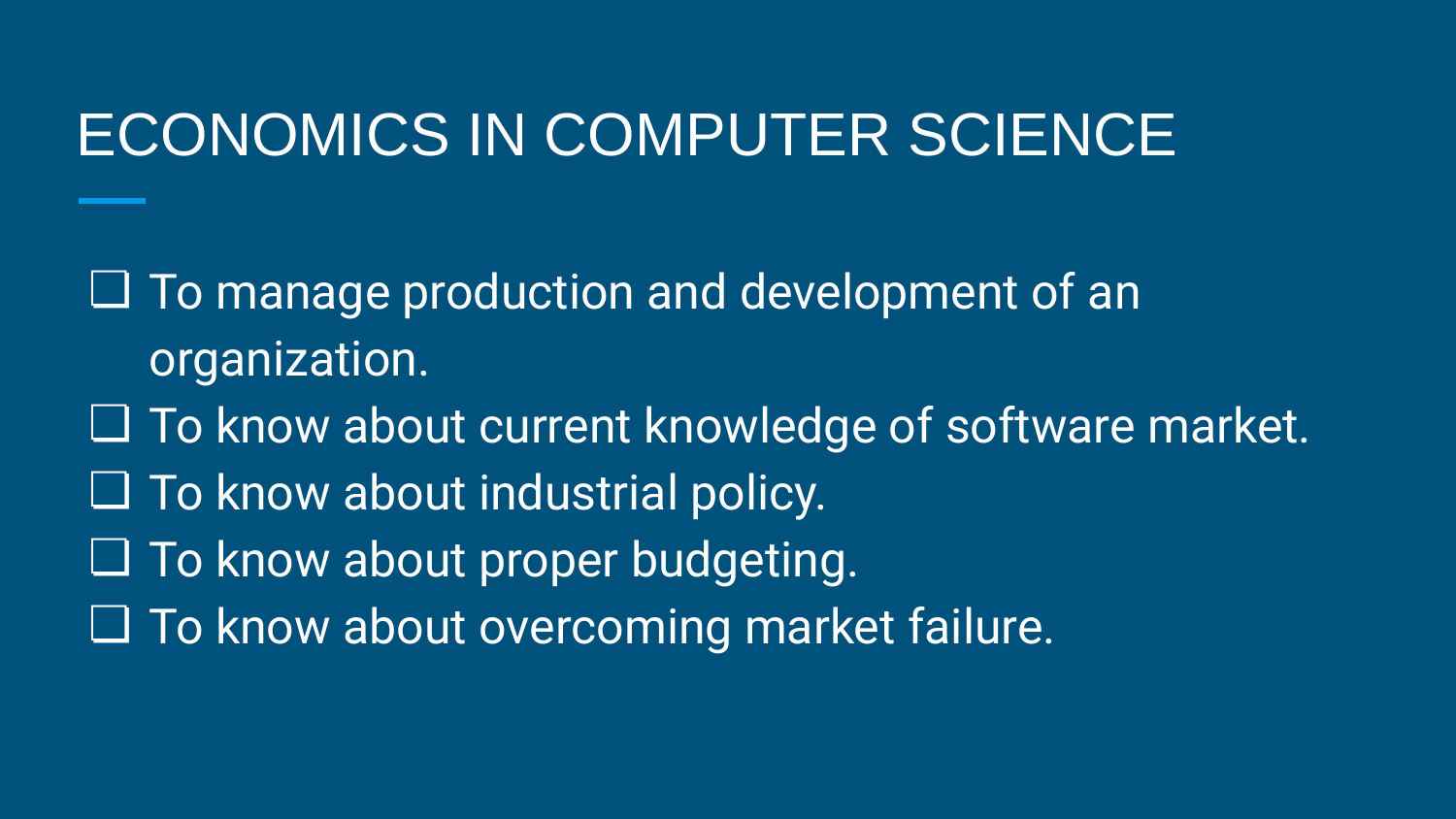

# ECONOMICS IN COMPUTER SCIENCE
To manage production and development of an organization.
To know about current knowledge of software market.
To know about industrial policy.
To know about proper budgeting.
To know about overcoming market failure.